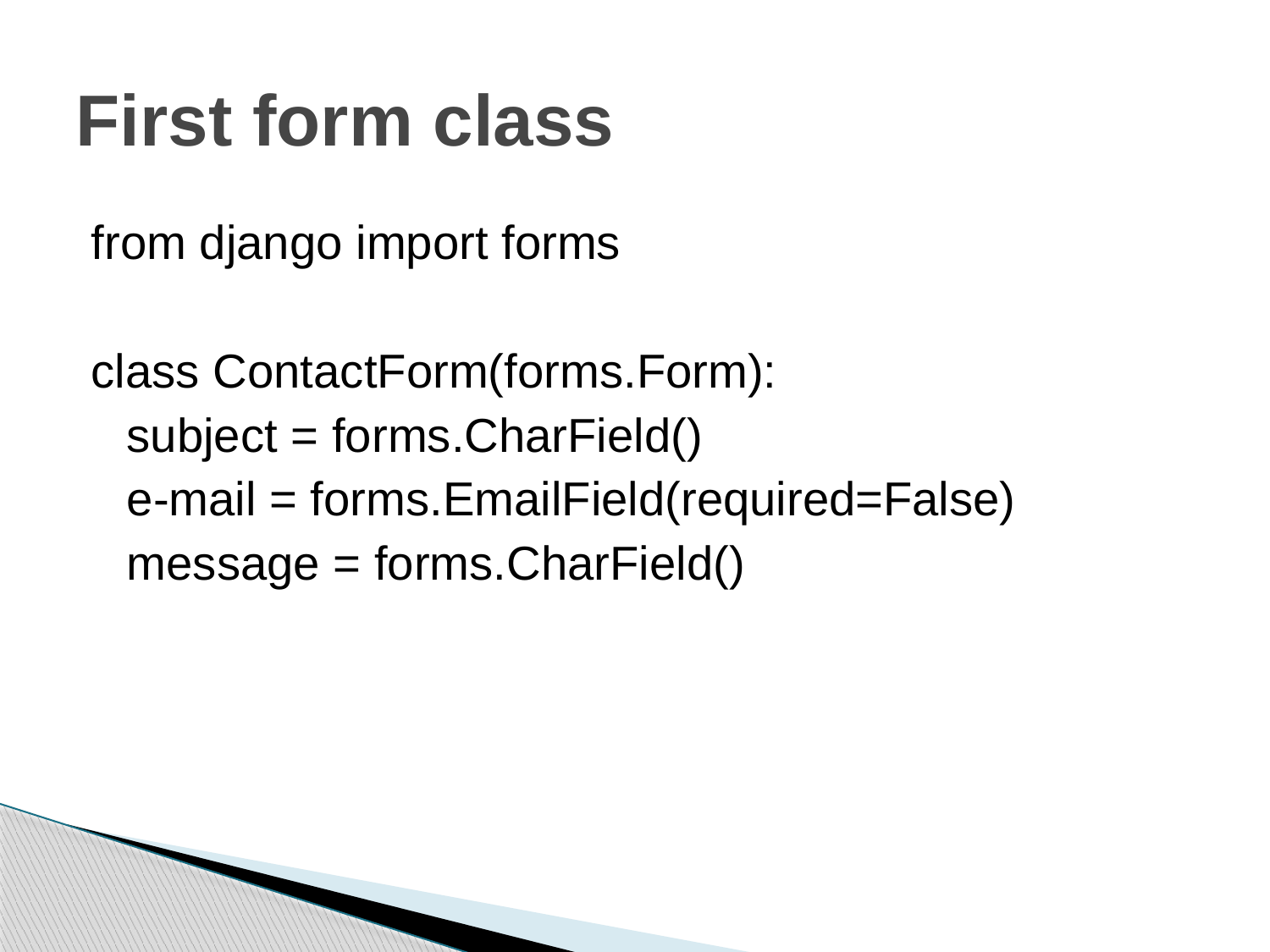

# First form class
from django import forms

class ContactForm(forms.Form):
	subject = forms.CharField()
	e-mail = forms.EmailField(required=False)
	message = forms.CharField()